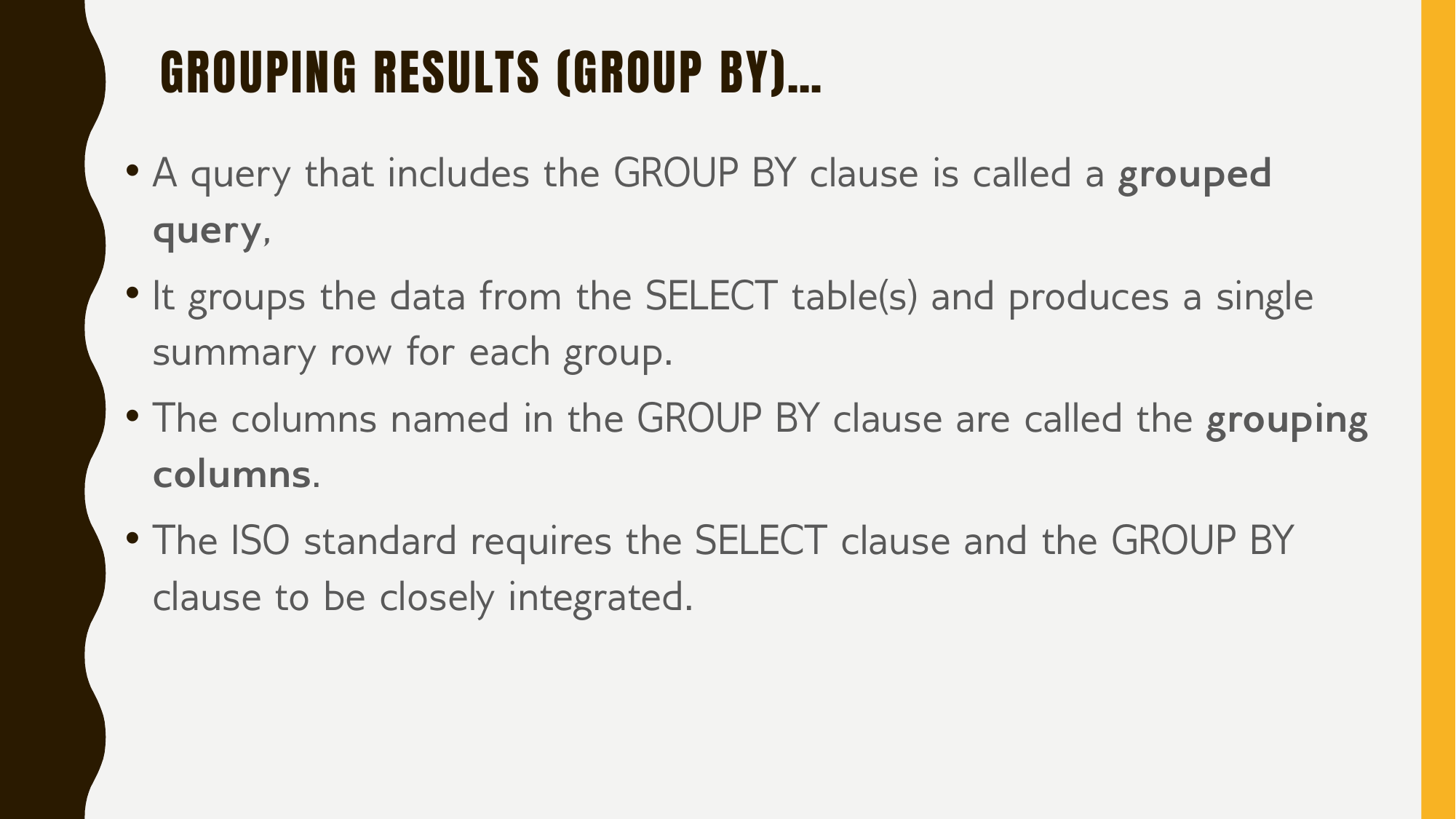

# Grouping results (group by)…
A query that includes the GROUP BY clause is called a grouped query,
It groups the data from the SELECT table(s) and produces a single summary row for each group.
The columns named in the GROUP BY clause are called the grouping columns.
The ISO standard requires the SELECT clause and the GROUP BY clause to be closely integrated.